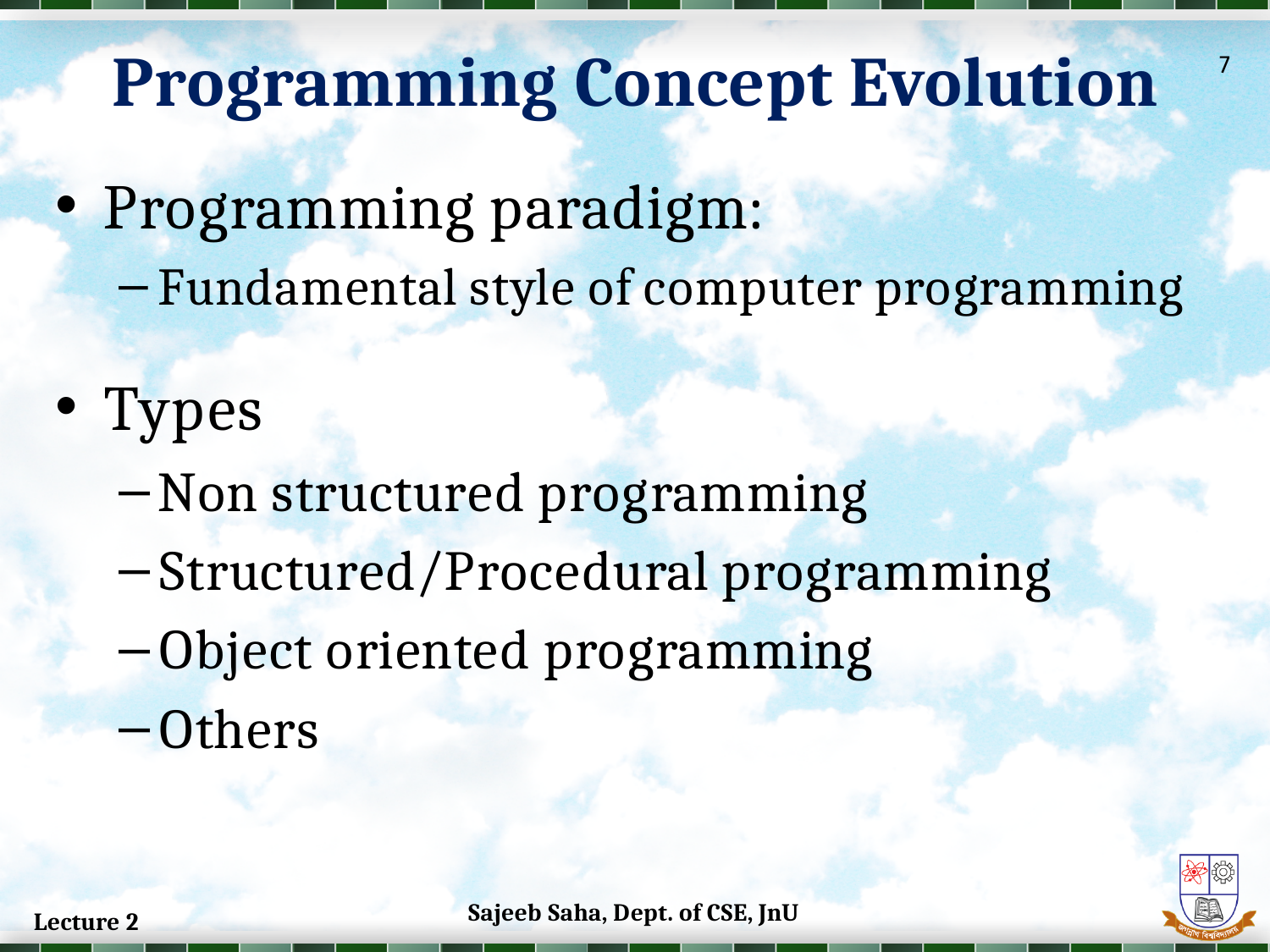

Programming Concept Evolution
7
Programming paradigm:
Fundamental style of computer programming

Types
Non structured programming
Structured/Procedural programming
Object oriented programming
Others
Sajeeb Saha, Dept. of CSE, JnU